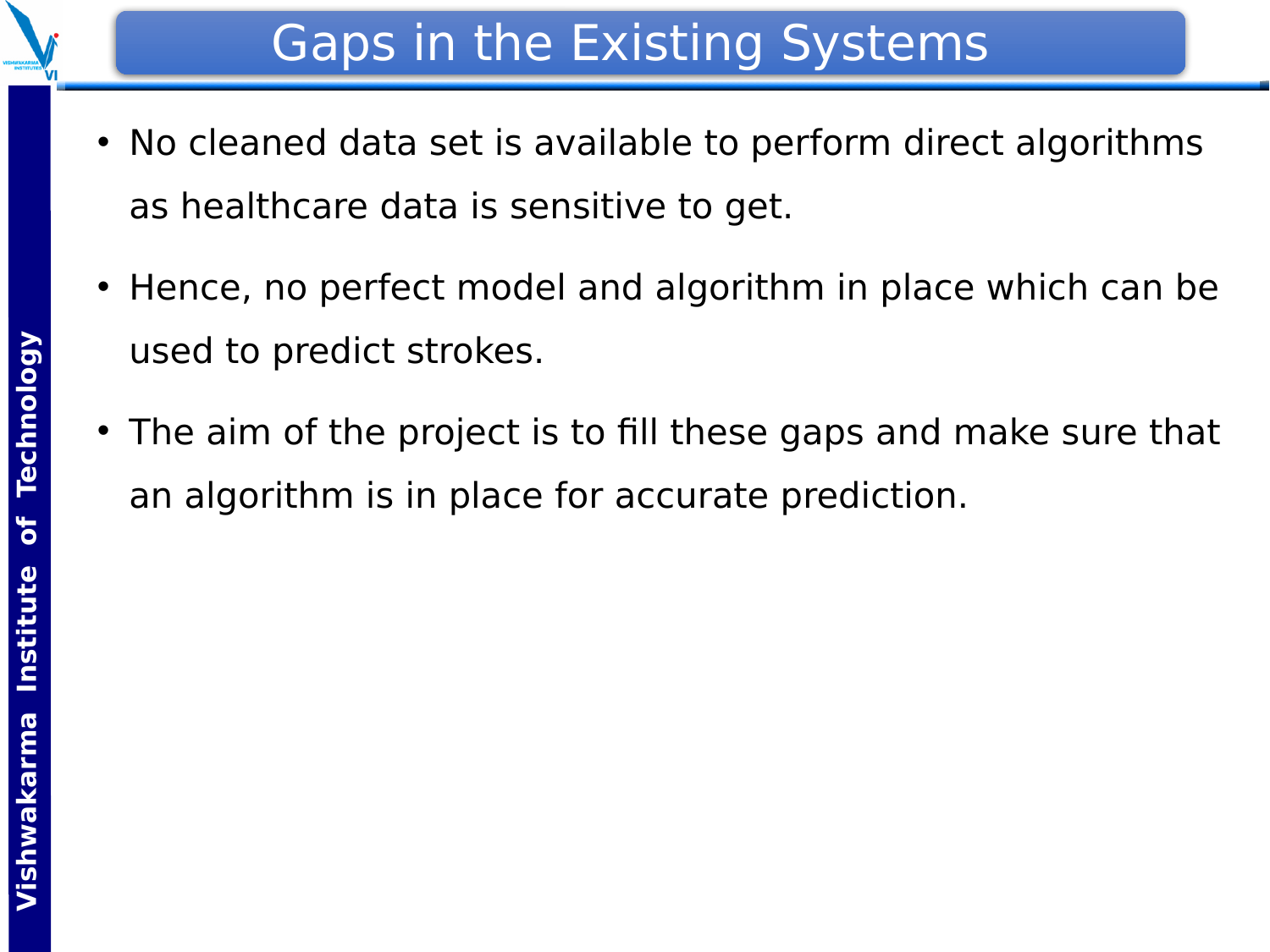

# Gaps in the Existing Systems
No cleaned data set is available to perform direct algorithms as healthcare data is sensitive to get.
Hence, no perfect model and algorithm in place which can be used to predict strokes.
The aim of the project is to fill these gaps and make sure that an algorithm is in place for accurate prediction.